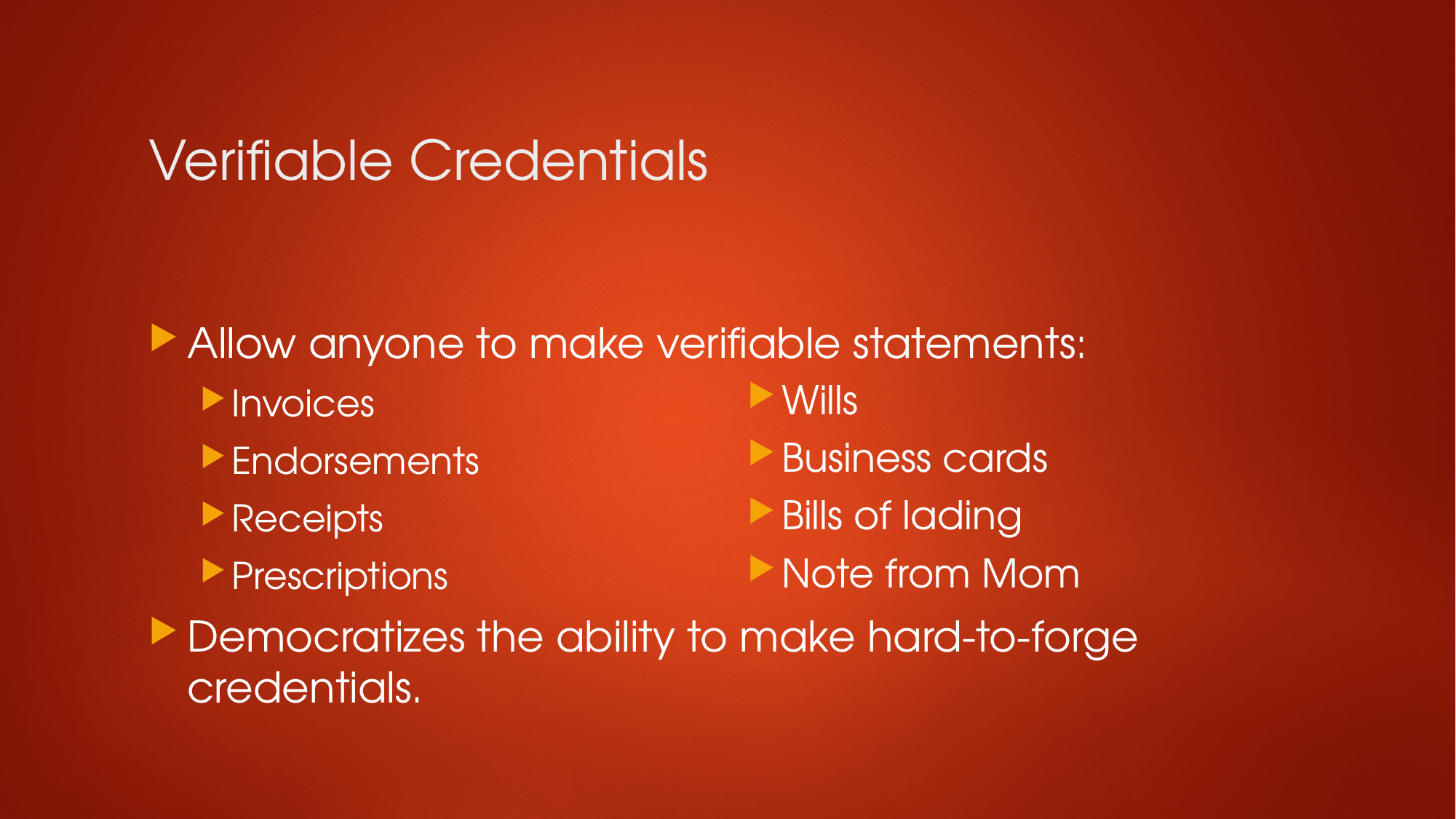

5
# Verifiable Credentials
Allow anyone to make verifiable statements:
Invoices
Endorsements
Receipts
Prescriptions
Democratizes the ability to make hard-to-forge credentials.
Wills
Business cards
Bills of lading
Note from Mom